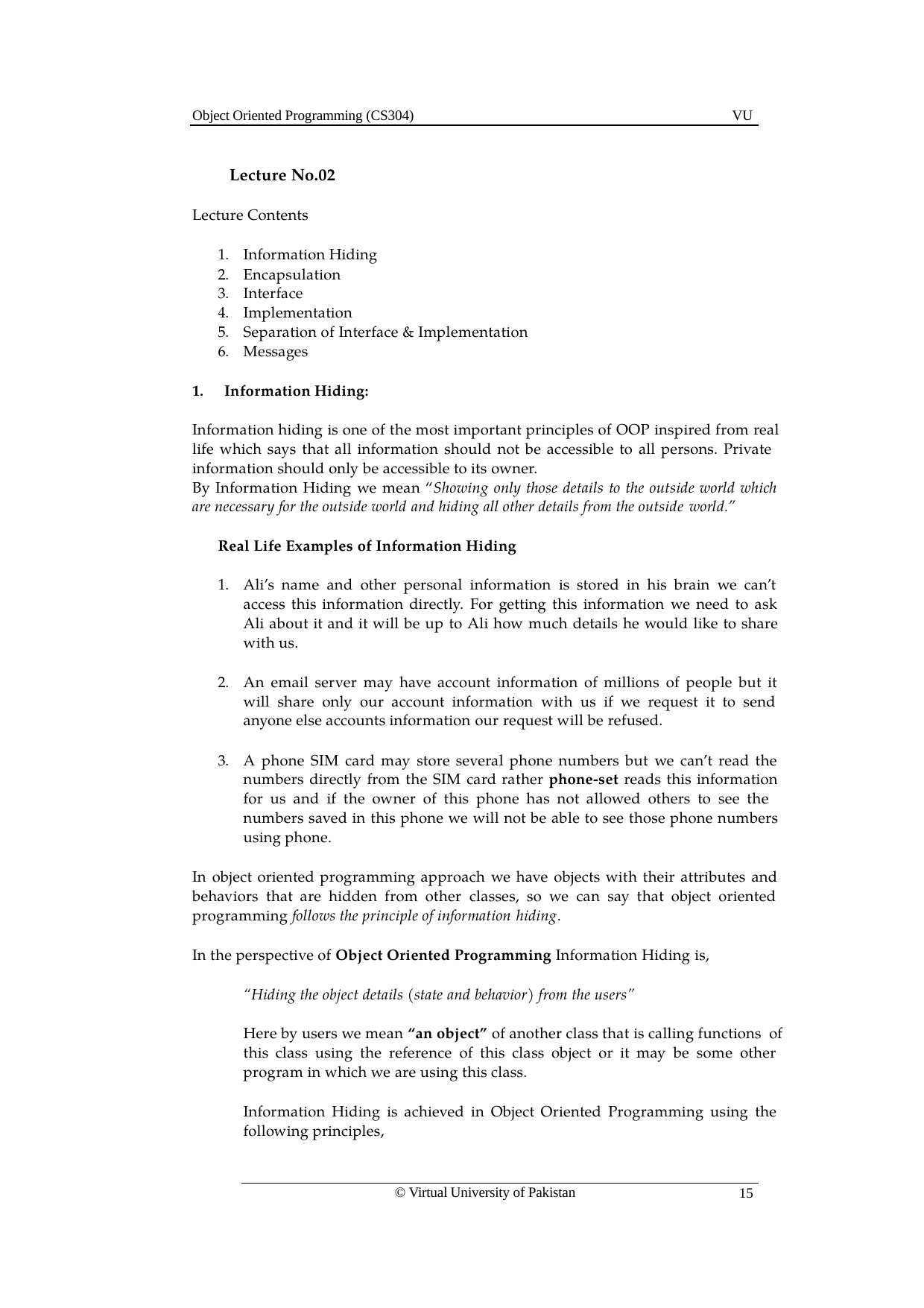

Object Oriented Programming (CS304)
VU

Lecture No.02

Lecture Contents

Information Hiding
Encapsulation
Interface
Implementation
Separation of Interface & Implementation
Messages

Information Hiding:

Information hiding is one of the most important principles of OOP inspired from real  life which says that all information should not be accessible to all persons. Private   information should only be accessible to its owner.
By Information Hiding we mean “Showing only those details to the outside world which  are necessary for the outside world and hiding all other details from the outside world.”

Real Life Examples of Information Hiding

Ali’s name and other personal information is stored in his brain we can’t  access this information directly. For getting this information we need to ask  Ali about it and it will be up to Ali how much details he would like to share  with us.

An email server may have account information of millions of people but it  will share only our account information with us if we request it to send  anyone else accounts information our request will be refused.

A phone SIM card may store several phone numbers but we can’t read the  numbers directly from the SIM card rather phone-set reads this information  for us and if the owner of this phone has not allowed others to see the   numbers saved in this phone we will not be able to see those phone numbers  using phone.

In object oriented programming approach we have objects with their attributes and  behaviors that are hidden from other classes, so we can say that object oriented  programming follows the principle of information hiding.

In the perspective of Object Oriented Programming Information Hiding is,

“Hiding the object details (state and behavior) from the users”

Here by users we mean “an object” of another class that is calling functions  of this class using the reference of this class object or it may be some other  program in which we are using this class.

Information Hiding is achieved in Object Oriented Programming using the  following principles,
© Virtual University of Pakistan

15